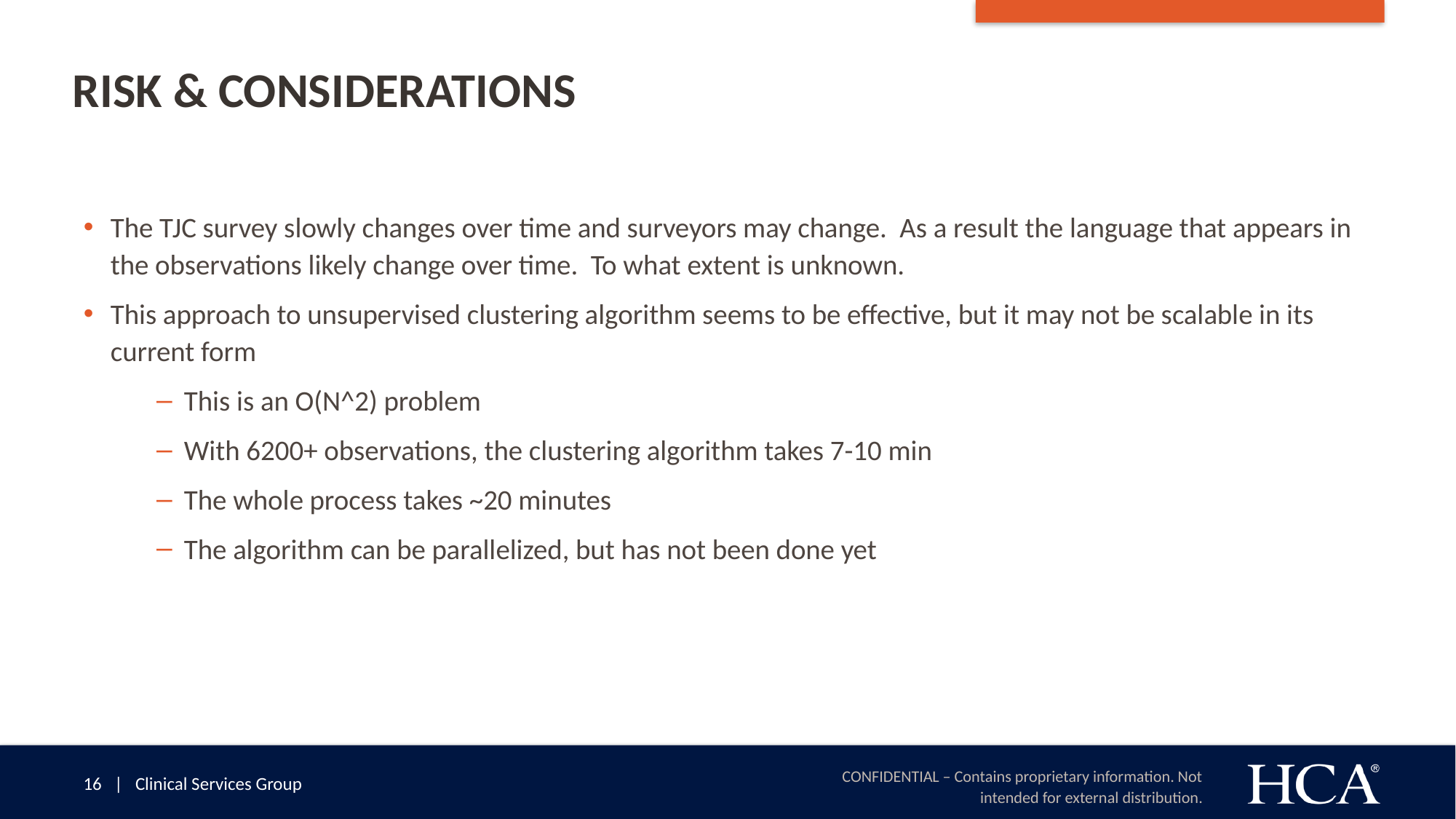

# Risk & Considerations
The TJC survey slowly changes over time and surveyors may change.  As a result the language that appears in the observations likely change over time.  To what extent is unknown.
This approach to unsupervised clustering algorithm seems to be effective, but it may not be scalable in its current form
This is an O(N^2) problem
With 6200+ observations, the clustering algorithm takes 7-10 min
The whole process takes ~20 minutes
The algorithm can be parallelized, but has not been done yet